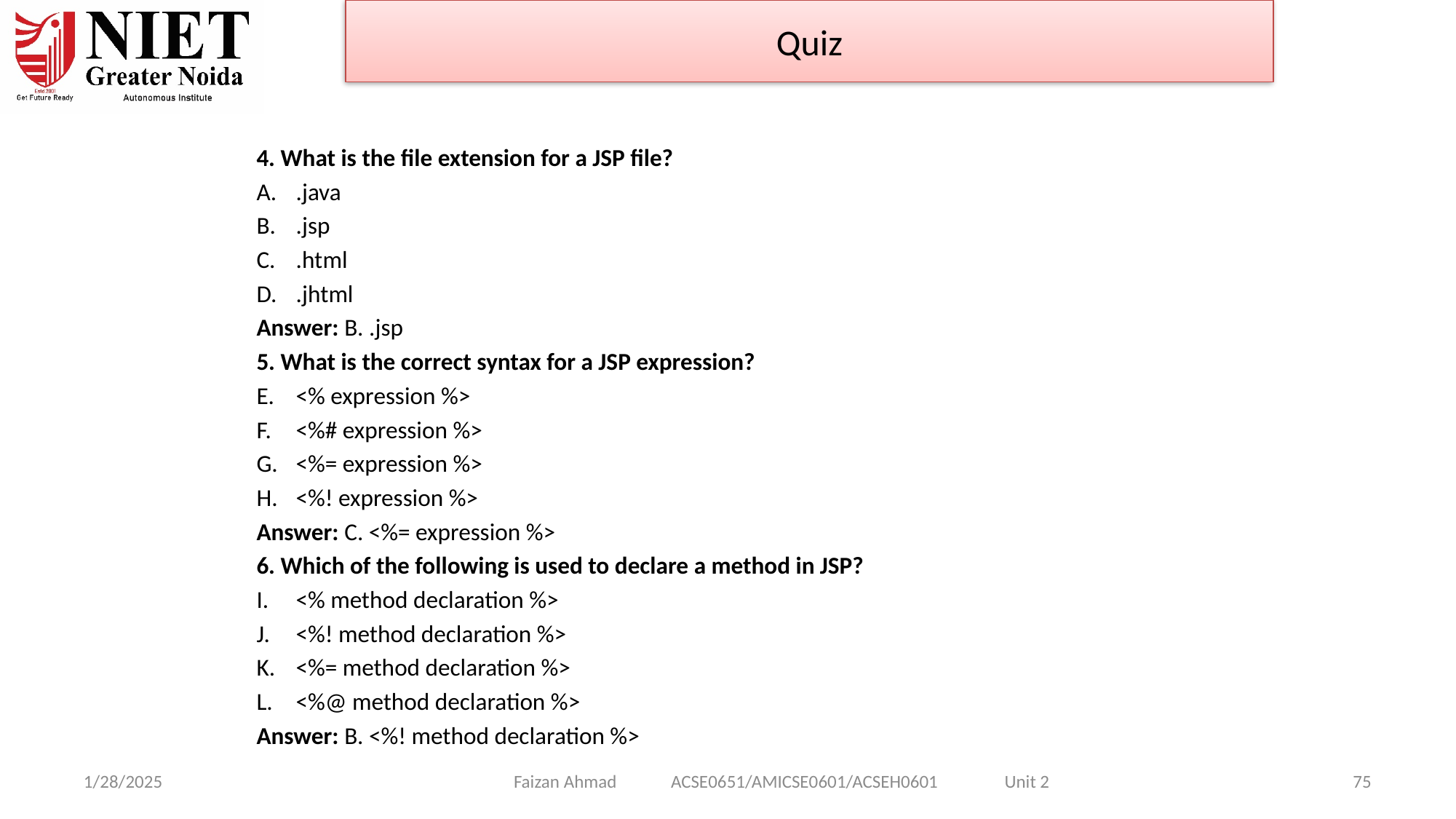

Quiz
4. What is the file extension for a JSP file?
.java
.jsp
.html
.jhtml
Answer: B. .jsp
5. What is the correct syntax for a JSP expression?
<% expression %>
<%# expression %>
<%= expression %>
<%! expression %>
Answer: C. <%= expression %>
6. Which of the following is used to declare a method in JSP?
<% method declaration %>
<%! method declaration %>
<%= method declaration %>
<%@ method declaration %>
Answer: B. <%! method declaration %>
Faizan Ahmad             ACSE0651/AMICSE0601/ACSEH0601                Unit 2
1/28/2025
75